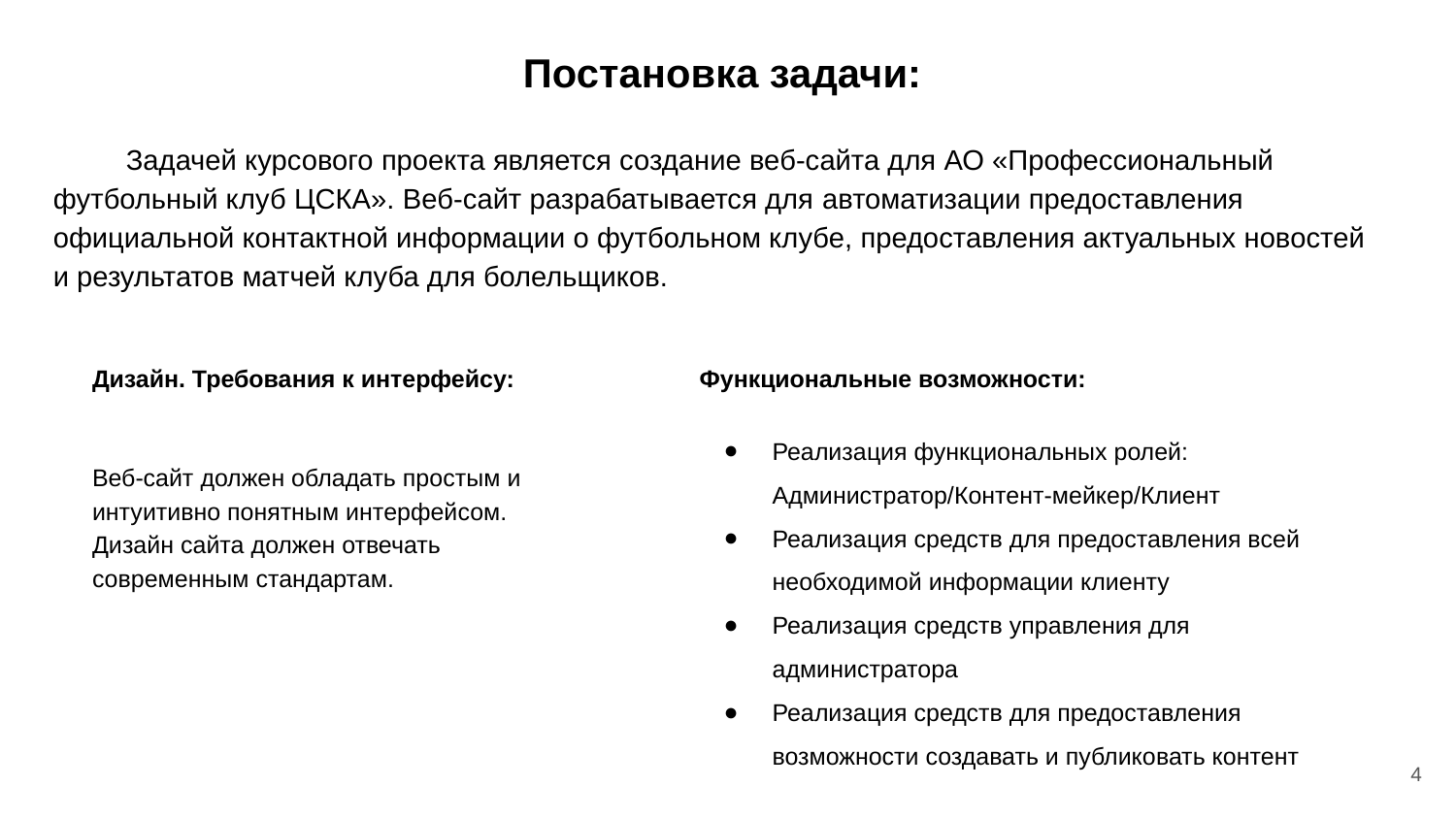

# Постановка задачи:
Задачей курсового проекта является создание веб-сайта для АО «Профессиональный футбольный клуб ЦСКА». Веб-сайт разрабатывается для автоматизации предоставления официальной контактной информации о футбольном клубе, предоставления актуальных новостей и результатов матчей клуба для болельщиков.

Дизайн. Требования к интерфейсу:

Веб-сайт должен обладать простым и интуитивно понятным интерфейсом. Дизайн сайта должен отвечать современным стандартам.
Функциональные возможности:

Реализация функциональных ролей: Администратор/Контент-мейкер/Клиент
Реализация средств для предоставления всей необходимой информации клиенту
Реализация средств управления для администратора
Реализация средств для предоставления возможности создавать и публиковать контент

4